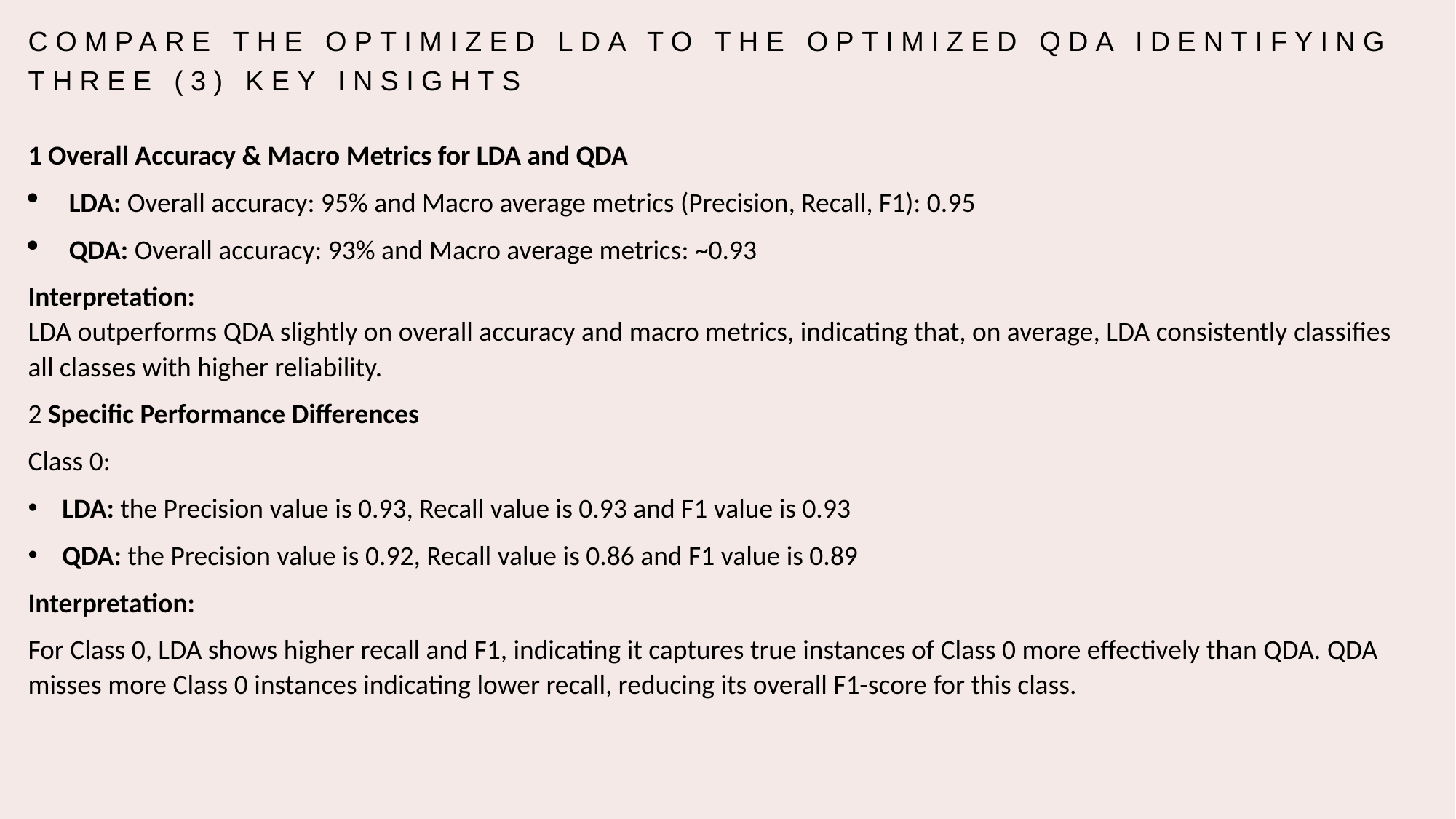

# Compare the Optimized LDA to the Optimized QDA identifying three (3) key insights
1 Overall Accuracy & Macro Metrics for LDA and QDA
LDA: Overall accuracy: 95% and Macro average metrics (Precision, Recall, F1): 0.95
QDA: Overall accuracy: 93% and Macro average metrics: ~0.93
Interpretation:
LDA outperforms QDA slightly on overall accuracy and macro metrics, indicating that, on average, LDA consistently classifies all classes with higher reliability.
2 Specific Performance Differences
Class 0:
LDA: the Precision value is 0.93, Recall value is 0.93 and F1 value is 0.93
QDA: the Precision value is 0.92, Recall value is 0.86 and F1 value is 0.89
Interpretation:
For Class 0, LDA shows higher recall and F1, indicating it captures true instances of Class 0 more effectively than QDA. QDA misses more Class 0 instances indicating lower recall, reducing its overall F1-score for this class.